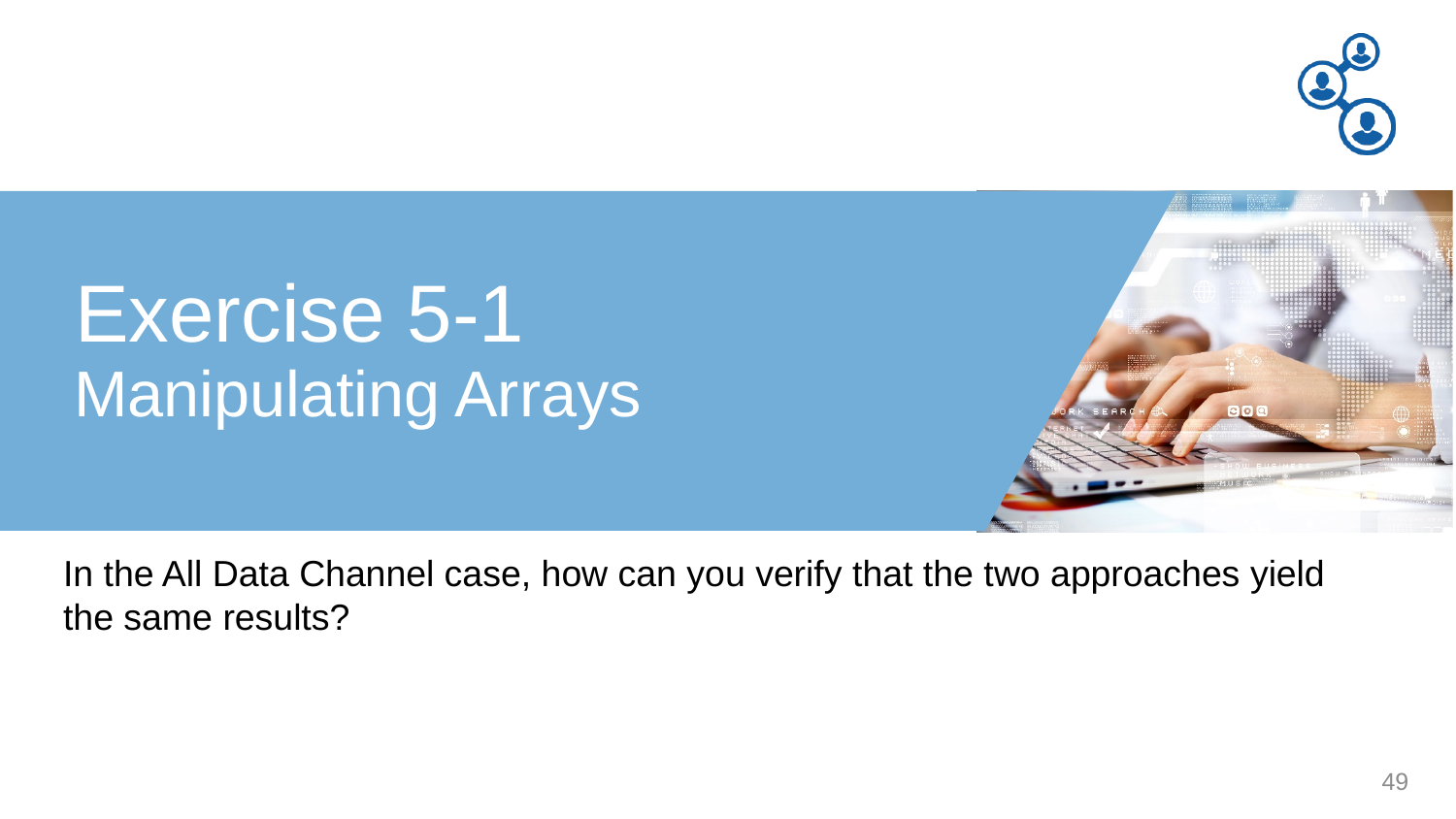

Exercise 5-1
Manipulating Arrays
In the All Data Channel case, how can you verify that the two approaches yield the same results?
49